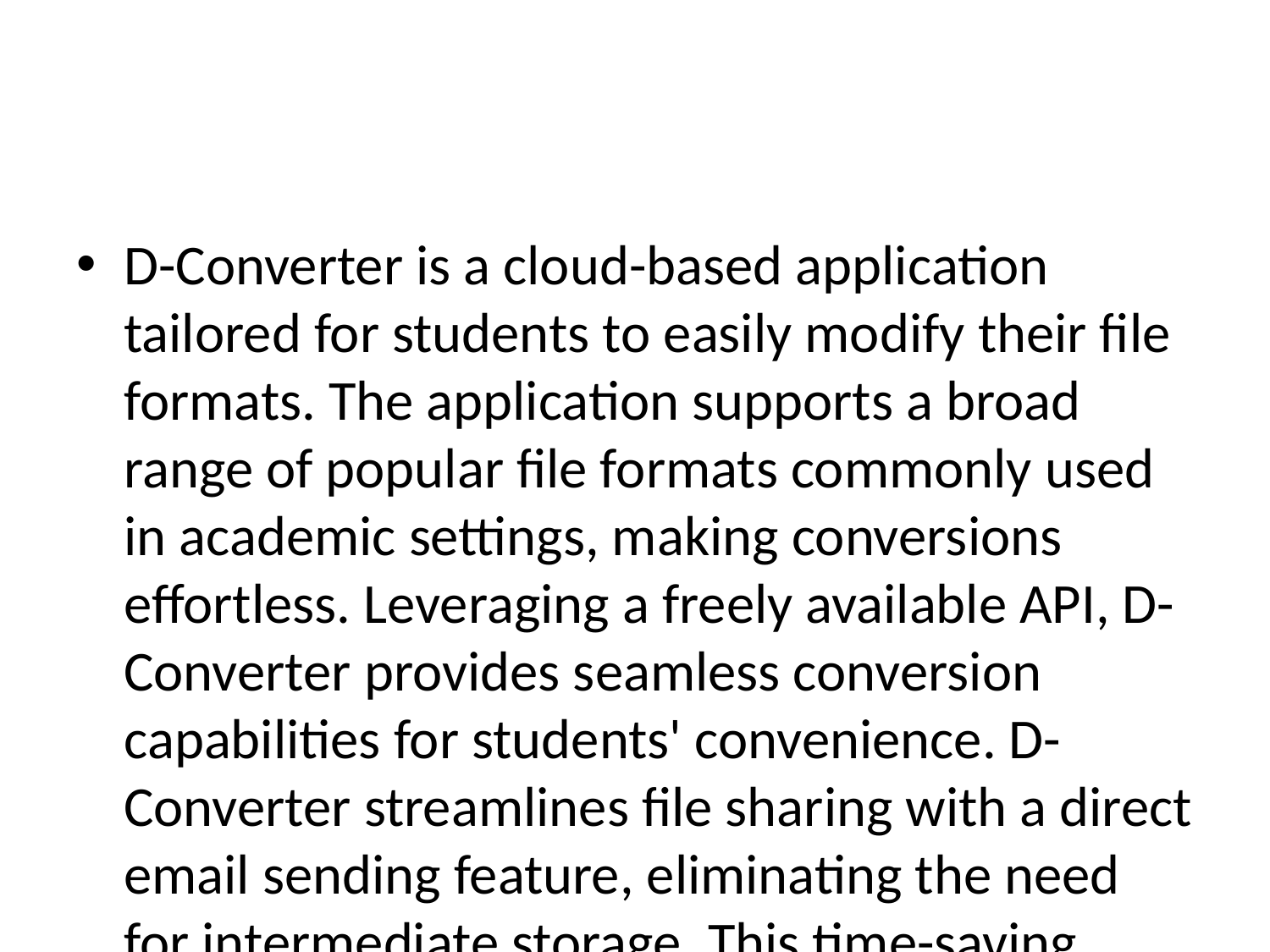

#
D-Converter is a cloud-based application tailored for students to easily modify their file formats. The application supports a broad range of popular file formats commonly used in academic settings, making conversions effortless. Leveraging a freely available API, D-Converter provides seamless conversion capabilities for students' convenience. D-Converter streamlines file sharing with a direct email sending feature, eliminating the need for intermediate storage. This time-saving aspect ensures quick and efficient file dissemination to intended recipients. With a user-friendly interface and seamless cloud server integration, D-Converter empowers students to adapt, modify, and share files securely and efficiently. The application's flexibility and additional features position it as a valuable tool for students seeking a comprehensive file management solution.